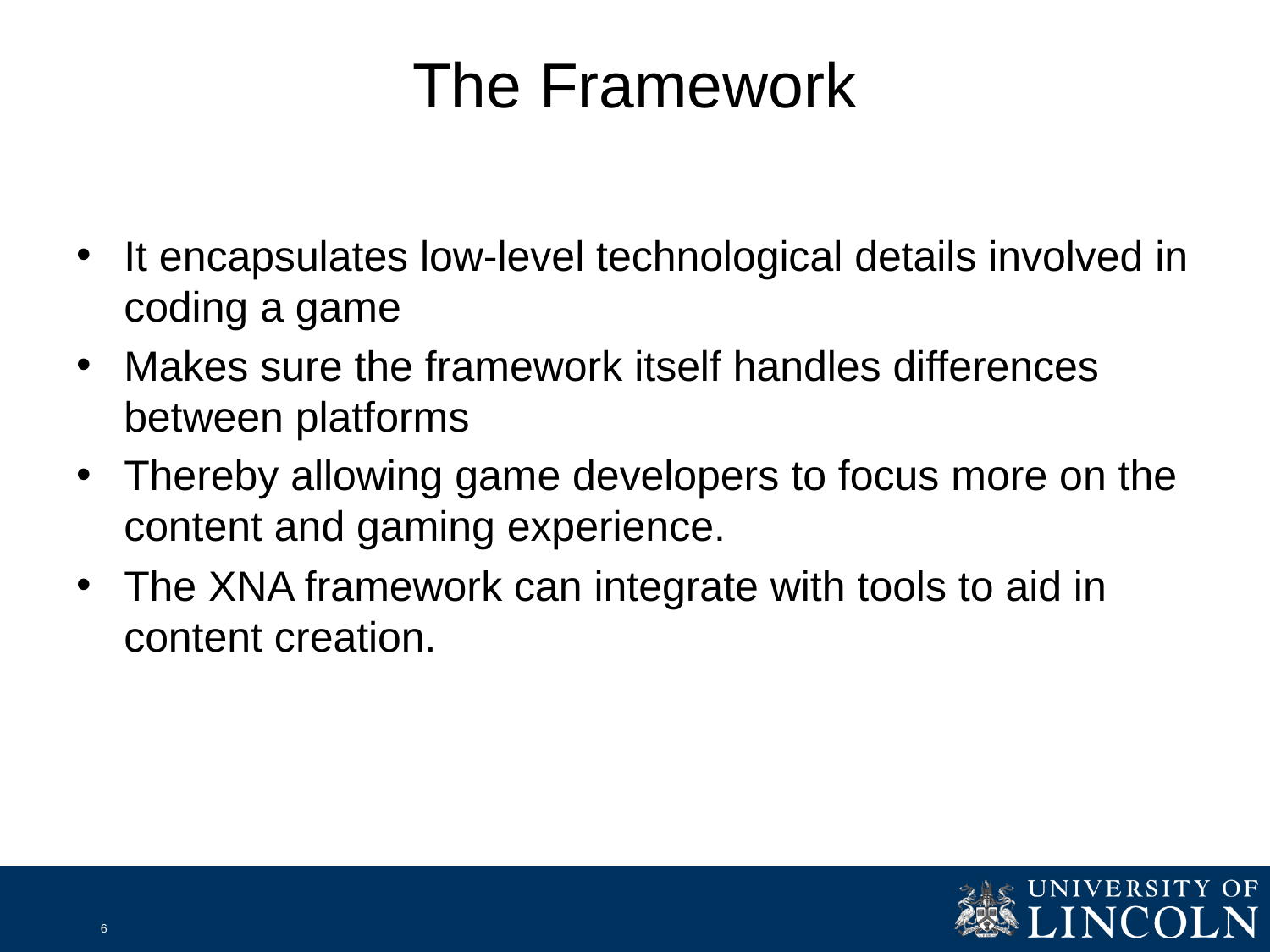

# The Framework
It encapsulates low-level technological details involved in coding a game
Makes sure the framework itself handles differences between platforms
Thereby allowing game developers to focus more on the content and gaming experience.
The XNA framework can integrate with tools to aid in content creation.
6